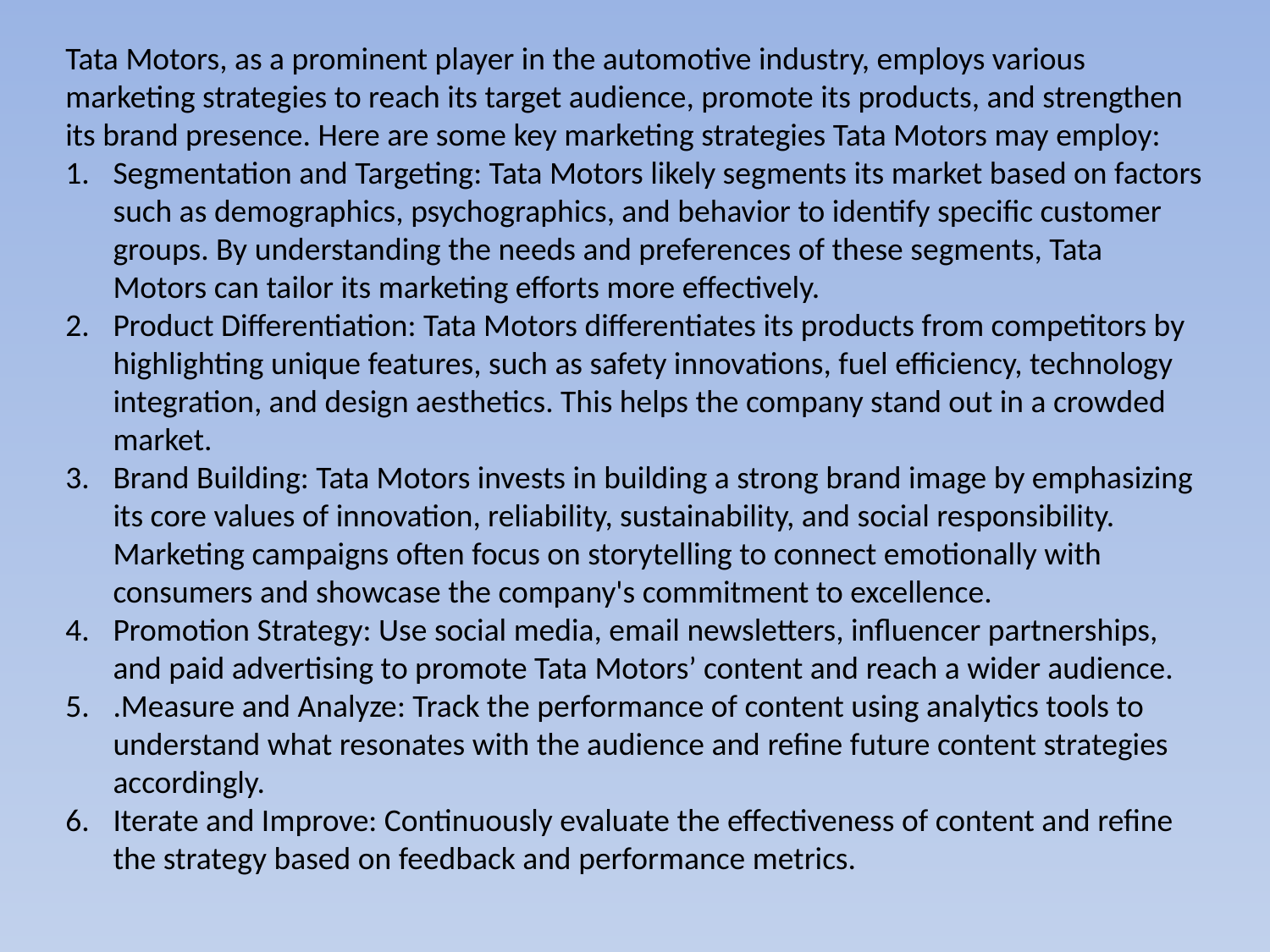

Tata Motors, as a prominent player in the automotive industry, employs various marketing strategies to reach its target audience, promote its products, and strengthen its brand presence. Here are some key marketing strategies Tata Motors may employ:
Segmentation and Targeting: Tata Motors likely segments its market based on factors such as demographics, psychographics, and behavior to identify specific customer groups. By understanding the needs and preferences of these segments, Tata Motors can tailor its marketing efforts more effectively.
Product Differentiation: Tata Motors differentiates its products from competitors by highlighting unique features, such as safety innovations, fuel efficiency, technology integration, and design aesthetics. This helps the company stand out in a crowded market.
Brand Building: Tata Motors invests in building a strong brand image by emphasizing its core values of innovation, reliability, sustainability, and social responsibility. Marketing campaigns often focus on storytelling to connect emotionally with consumers and showcase the company's commitment to excellence.
Promotion Strategy: Use social media, email newsletters, influencer partnerships, and paid advertising to promote Tata Motors’ content and reach a wider audience.
.Measure and Analyze: Track the performance of content using analytics tools to understand what resonates with the audience and refine future content strategies accordingly.
Iterate and Improve: Continuously evaluate the effectiveness of content and refine the strategy based on feedback and performance metrics.